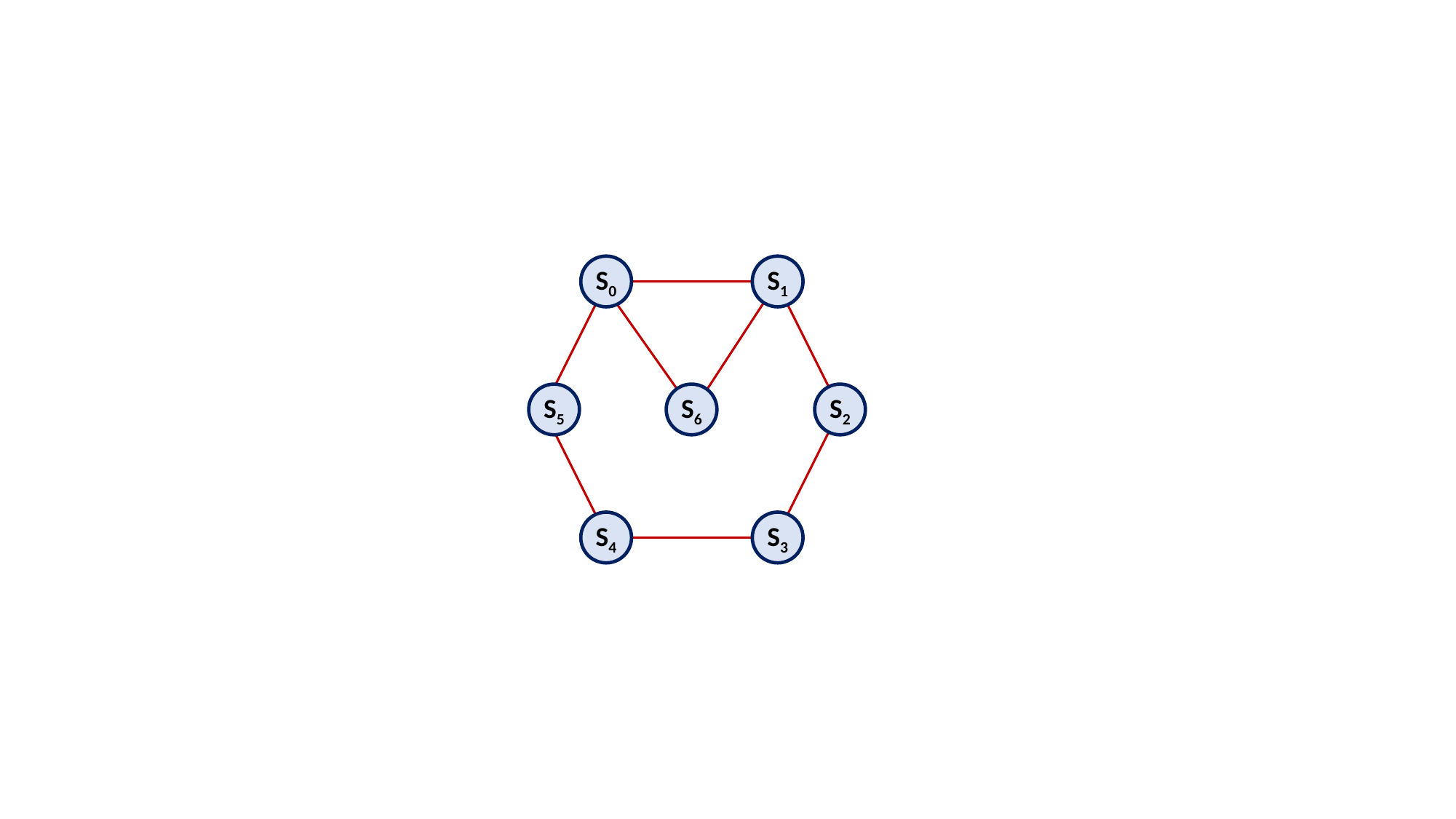

S0
S1

S6
S5
S2
S4
S3